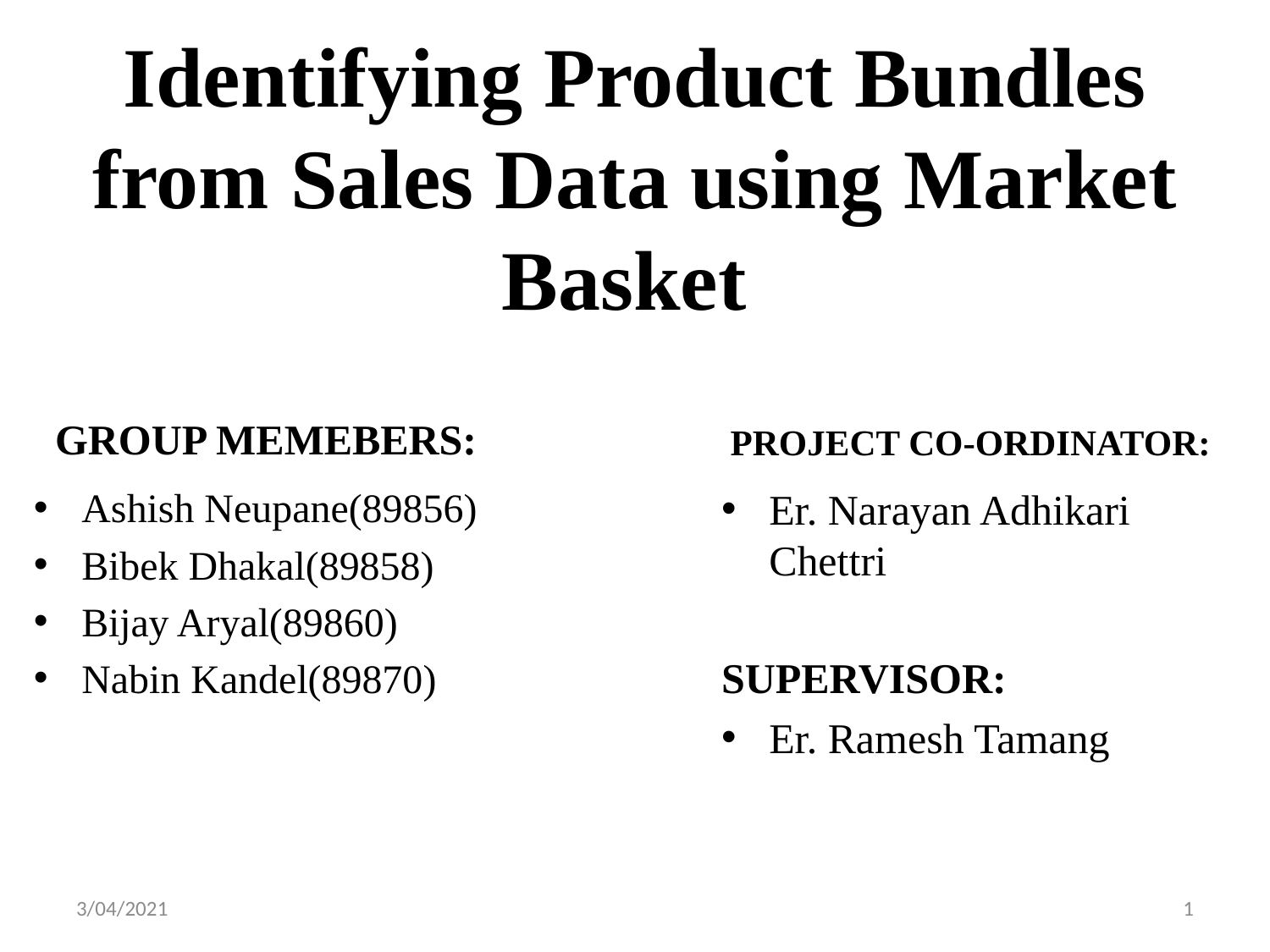

# Identifying Product Bundles from Sales Data using Market Basket
GROUP MEMEBERS:
 PROJECT CO-ORDINATOR:
Ashish Neupane(89856)
Bibek Dhakal(89858)
Bijay Aryal(89860)
Nabin Kandel(89870)
Er. Narayan Adhikari Chettri

SUPERVISOR:
Er. Ramesh Tamang
3/04/2021
1